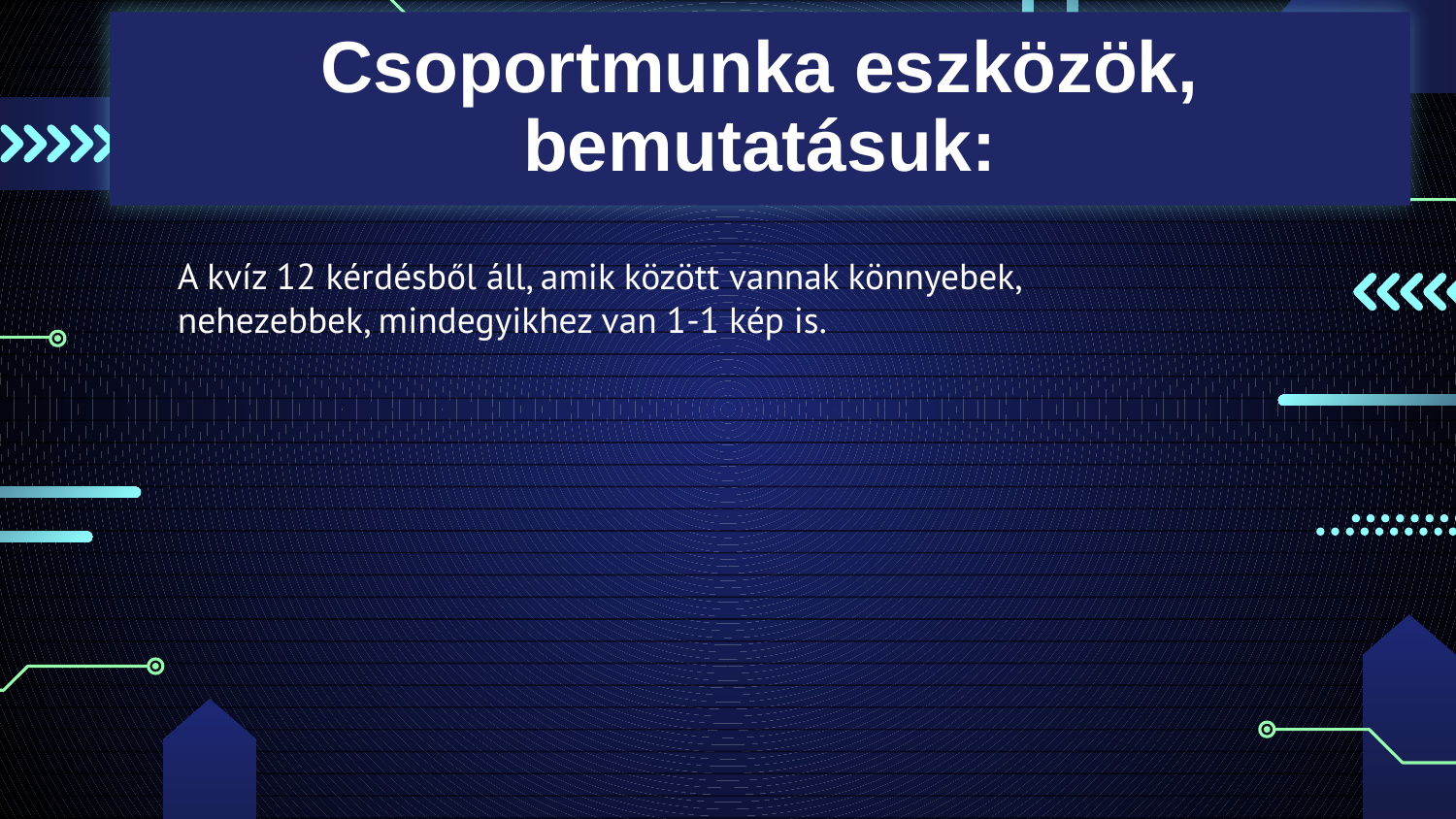

# Csoportmunka eszközök, bemutatásuk:
A kvíz 12 kérdésből áll, amik között vannak könnyebek, nehezebbek, mindegyikhez van 1-1 kép is.